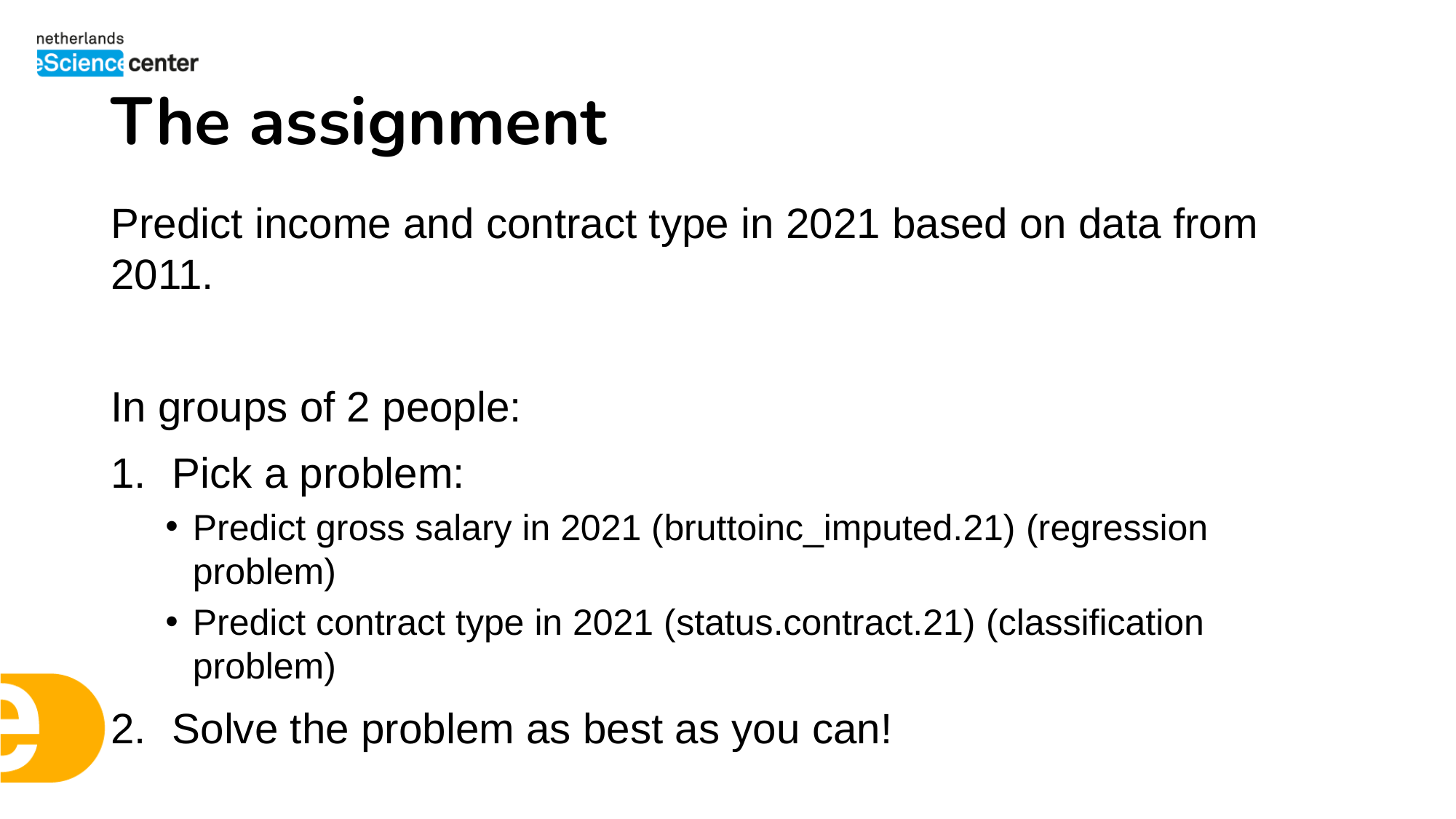

# The assignment
Predict income and contract type in 2021 based on data from 2011.

In groups of 2 people:
Pick a problem:
Predict gross salary in 2021 (bruttoinc_imputed.21) (regression problem)
Predict contract type in 2021 (status.contract.21) (classification problem)
Solve the problem as best as you can!

(The features from 2011 end in .11. Do not include features ending in .21!)